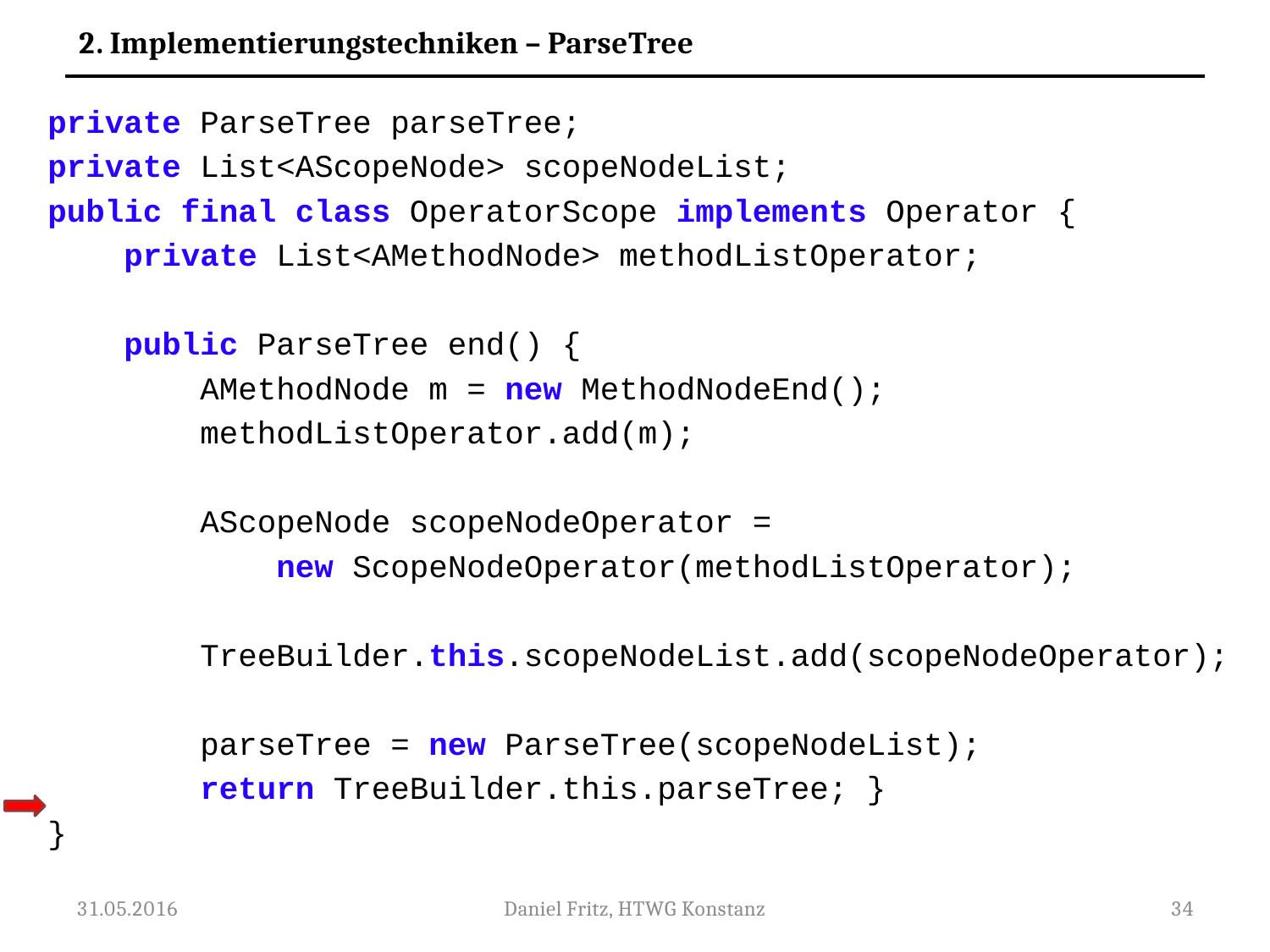

2. Implementierungstechniken – ParseTree
private ParseTree parseTree;
private List<AScopeNode> scopeNodeList;
public final class OperatorScope implements Operator {
    private List<AMethodNode> methodListOperator;

    public ParseTree end() {
        AMethodNode m = new MethodNodeEnd();
        methodListOperator.add(m);

        AScopeNode scopeNodeOperator =
            new ScopeNodeOperator(methodListOperator);

        TreeBuilder.this.scopeNodeList.add(scopeNodeOperator);

        parseTree = new ParseTree(scopeNodeList);
        return TreeBuilder.this.parseTree; }
}

31.05.2016
Daniel Fritz, HTWG Konstanz
34